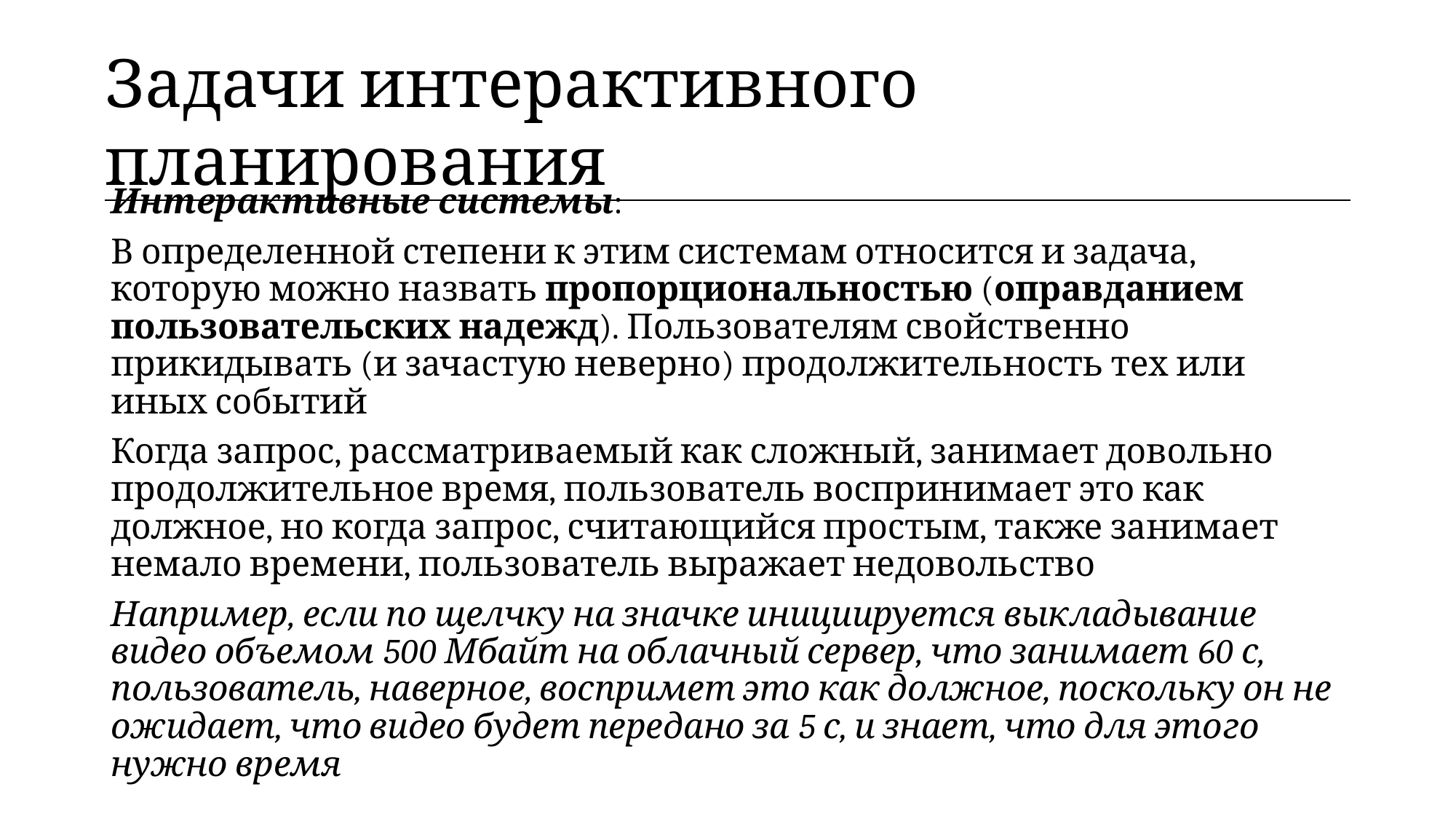

| Задачи интерактивного планирования |
| --- |
Интерактивные системы:
В определенной степени к этим системам относится и задача, которую можно назвать пропорциональностью (оправданием пользовательских надежд). Пользователям свойственно прикидывать (и зачастую неверно) продолжительность тех или иных событий
Когда запрос, рассматриваемый как сложный, занимает довольно продолжительное время, пользователь воспринимает это как должное, но когда запрос, считающийся простым, также занимает немало времени, пользователь выражает недовольство
Например, если по щелчку на значке инициируется выкладывание видео объемом 500 Мбайт на облачный сервер, что занимает 60 с, пользователь, наверное, воспримет это как должное, поскольку он не ожидает, что видео будет передано за 5 с, и знает, что для этого нужно время